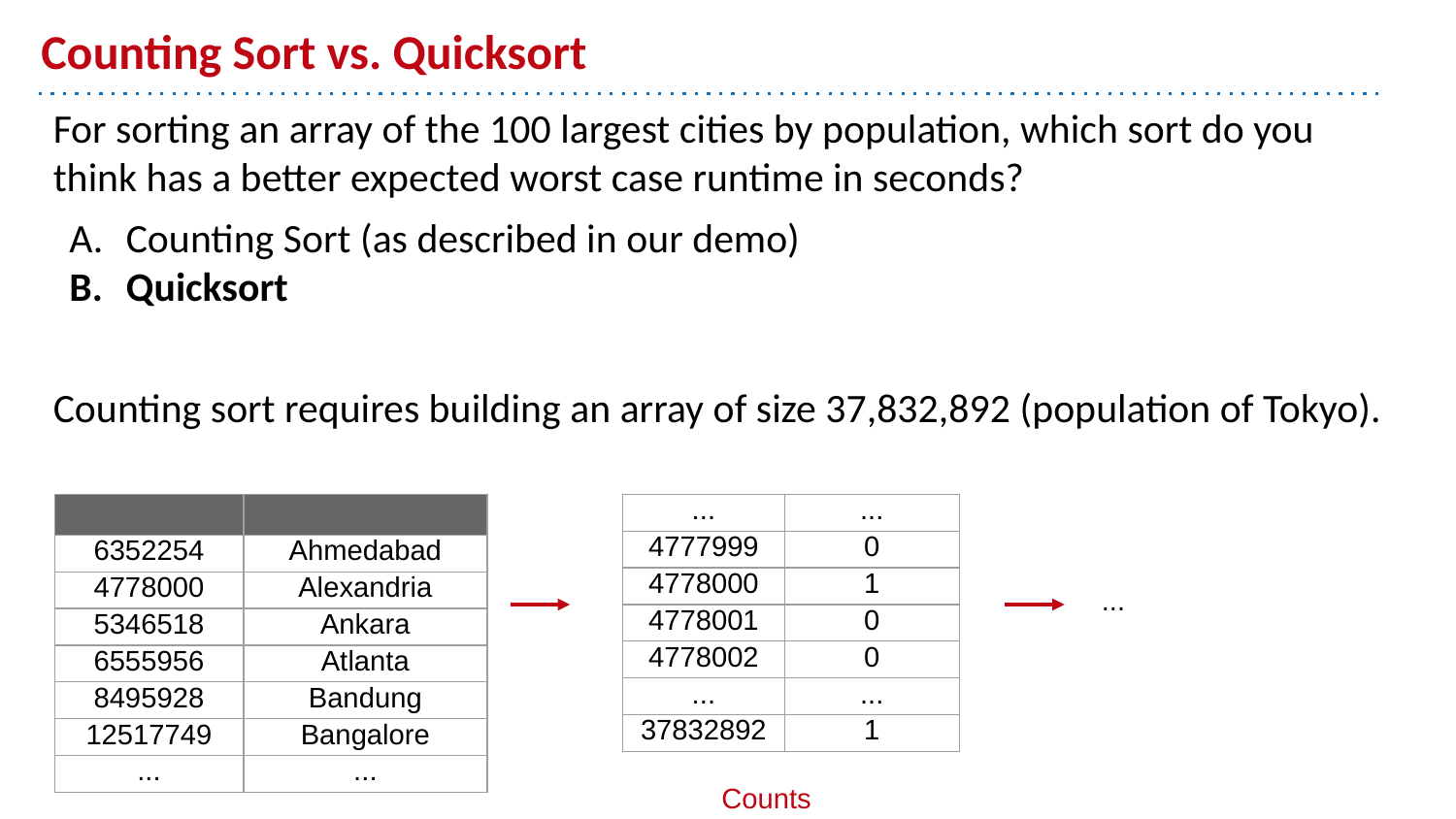

# Counting Sort vs. Quicksort
For sorting an array of the 100 largest cities by population, which sort do you  think has a better expected worst case runtime in seconds?
Counting Sort (as described in our demo)
Quicksort

Counting sort requires building an array of size 37,832,892 (population of Tokyo).
|  |  |
| --- | --- |
| 6352254 | Ahmedabad |
| 4778000 | Alexandria |
| 5346518 | Ankara |
| 6555956 | Atlanta |
| 8495928 | Bandung |
| 12517749 | Bangalore |
| ... | ... |
| ... | ... |
| --- | --- |
| 4777999 | 0 |
| 4778000 | 1 |
| 4778001 | 0 |
| 4778002 | 0 |
| ... | ... |
| 37832892 | 1 |
...
Counts